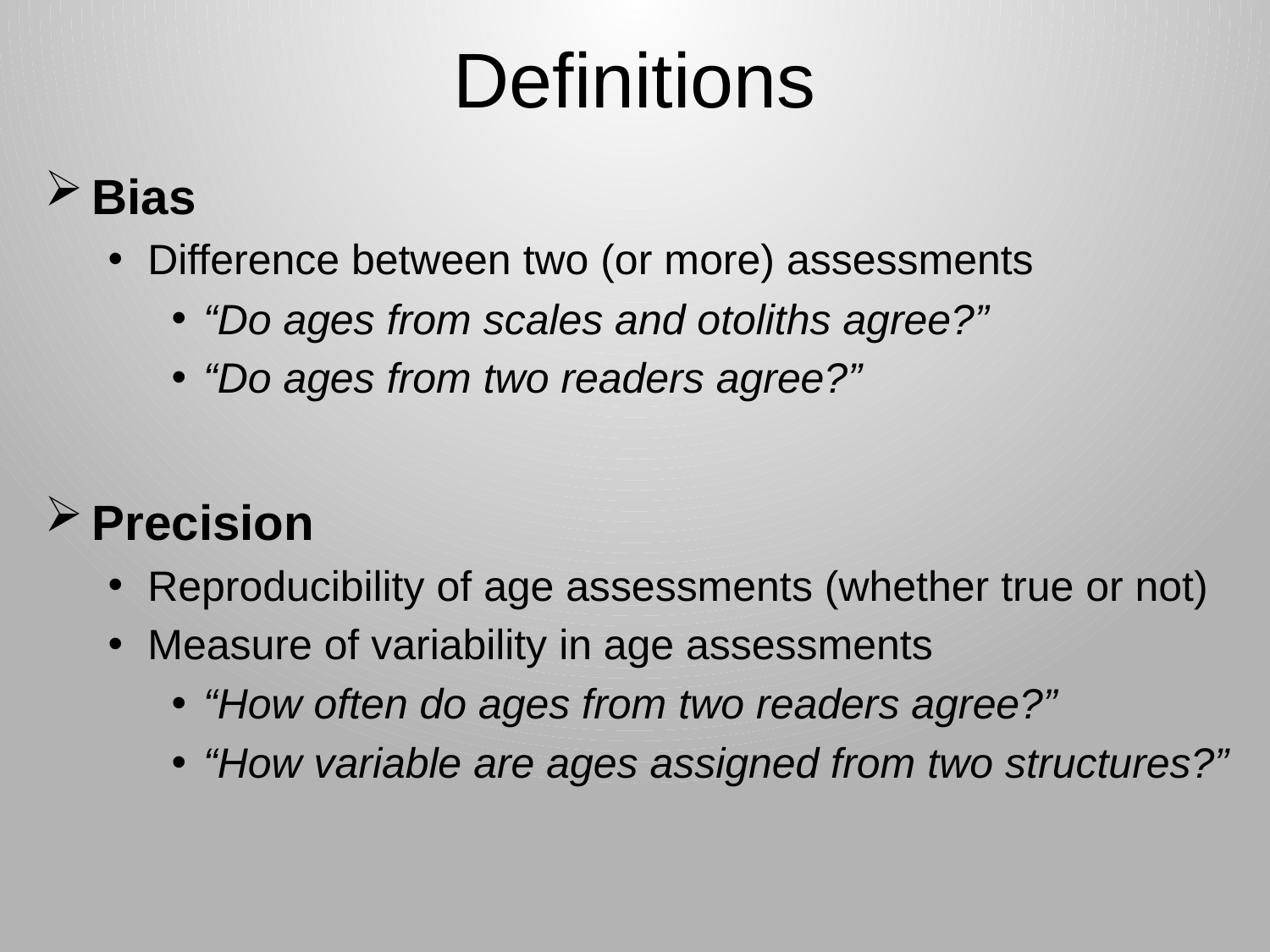

# Definitions
Bias
Difference between two (or more) assessments
“Do ages from scales and otoliths agree?”
“Do ages from two readers agree?”

Precision
Reproducibility of age assessments (whether true or not)
Measure of variability in age assessments
“How often do ages from two readers agree?”
“How variable are ages assigned from two structures?”
VT14 - Age Comparisons